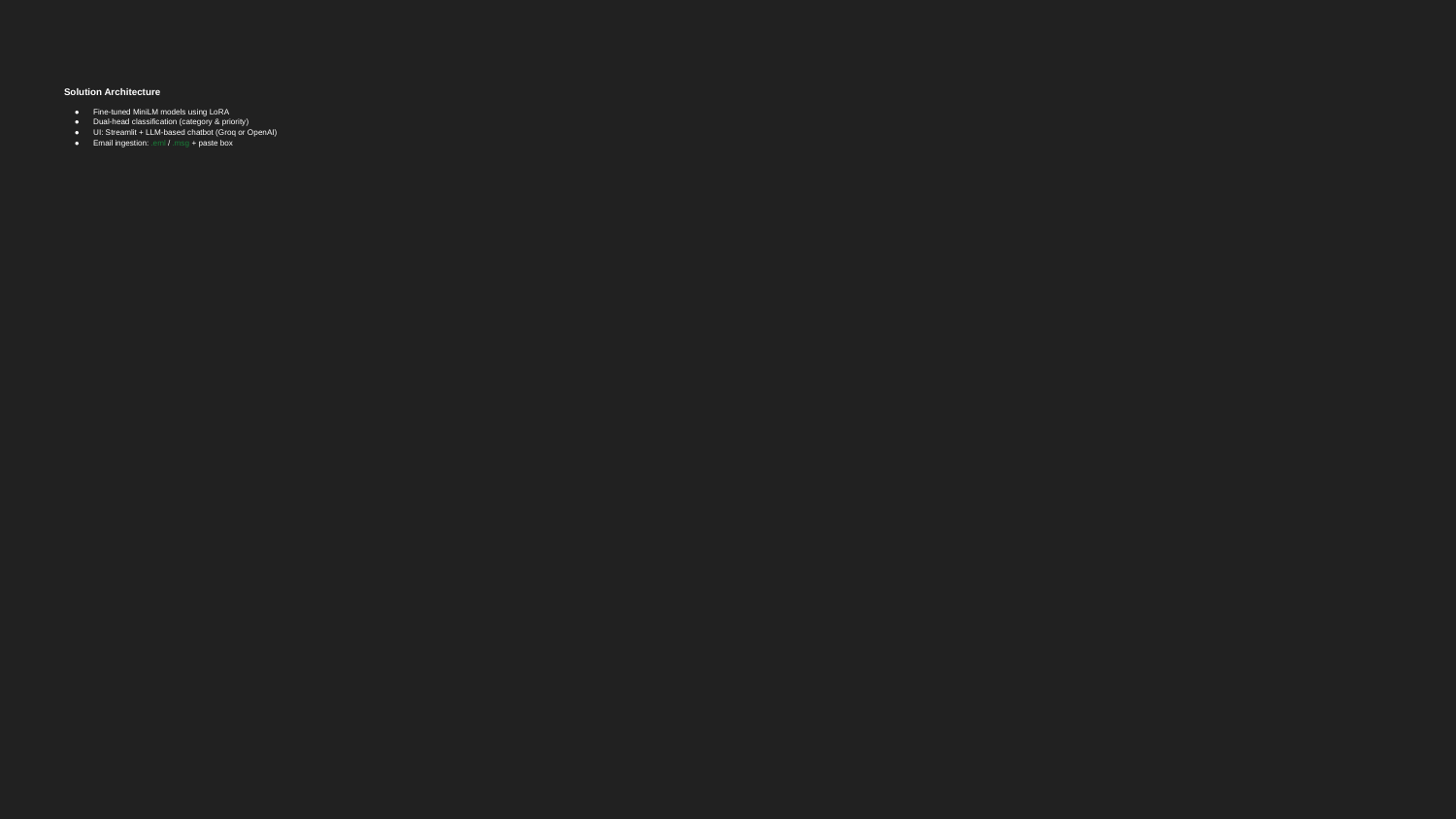

# Solution Architecture
Fine-tuned MiniLM models using LoRA
Dual-head classification (category & priority)
UI: Streamlit + LLM-based chatbot (Groq or OpenAI)
Email ingestion: .eml / .msg + paste box